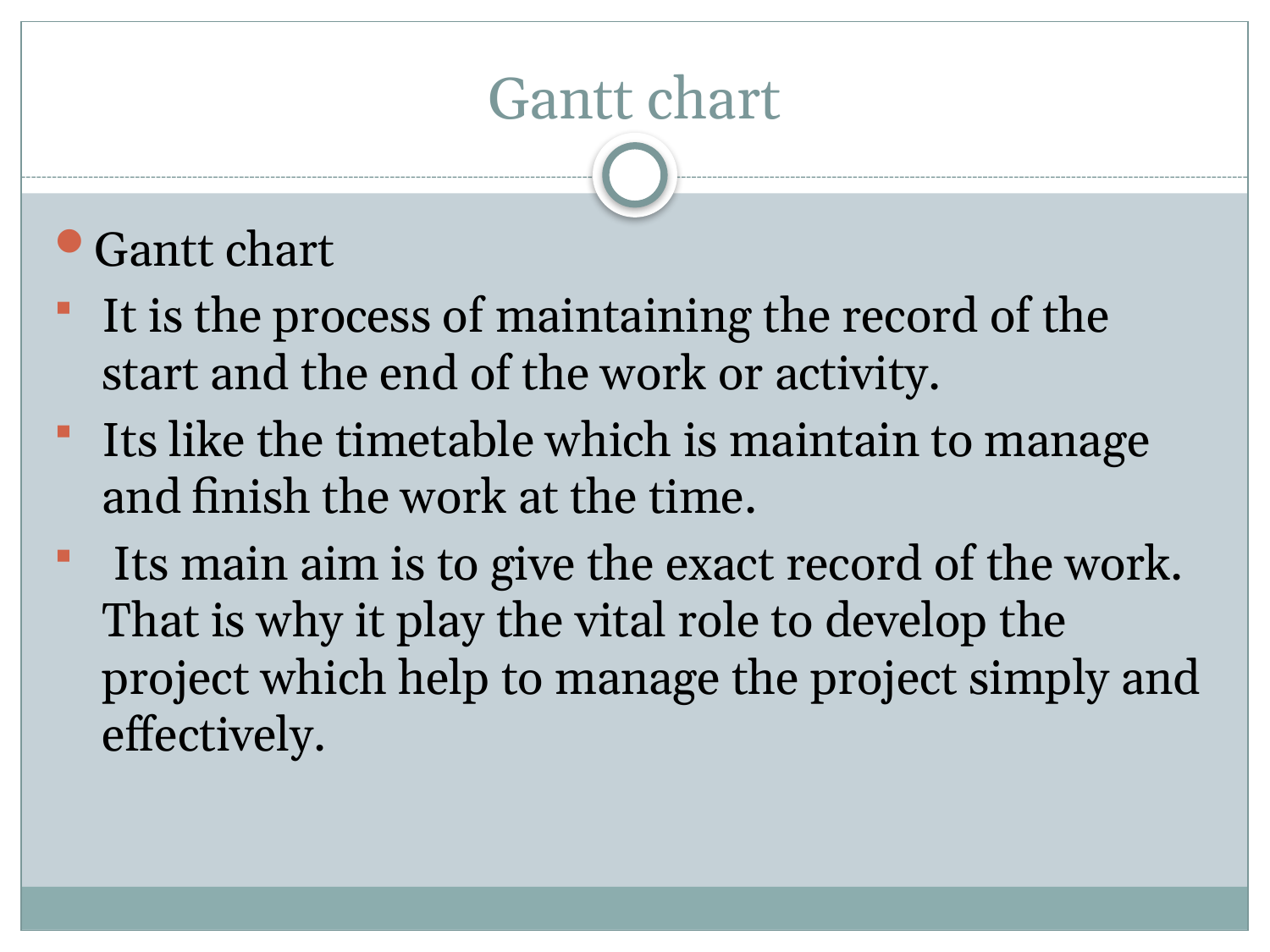

# Gantt chart
Gantt chart
It is the process of maintaining the record of the start and the end of the work or activity.
Its like the timetable which is maintain to manage and finish the work at the time.
 Its main aim is to give the exact record of the work. That is why it play the vital role to develop the project which help to manage the project simply and effectively.